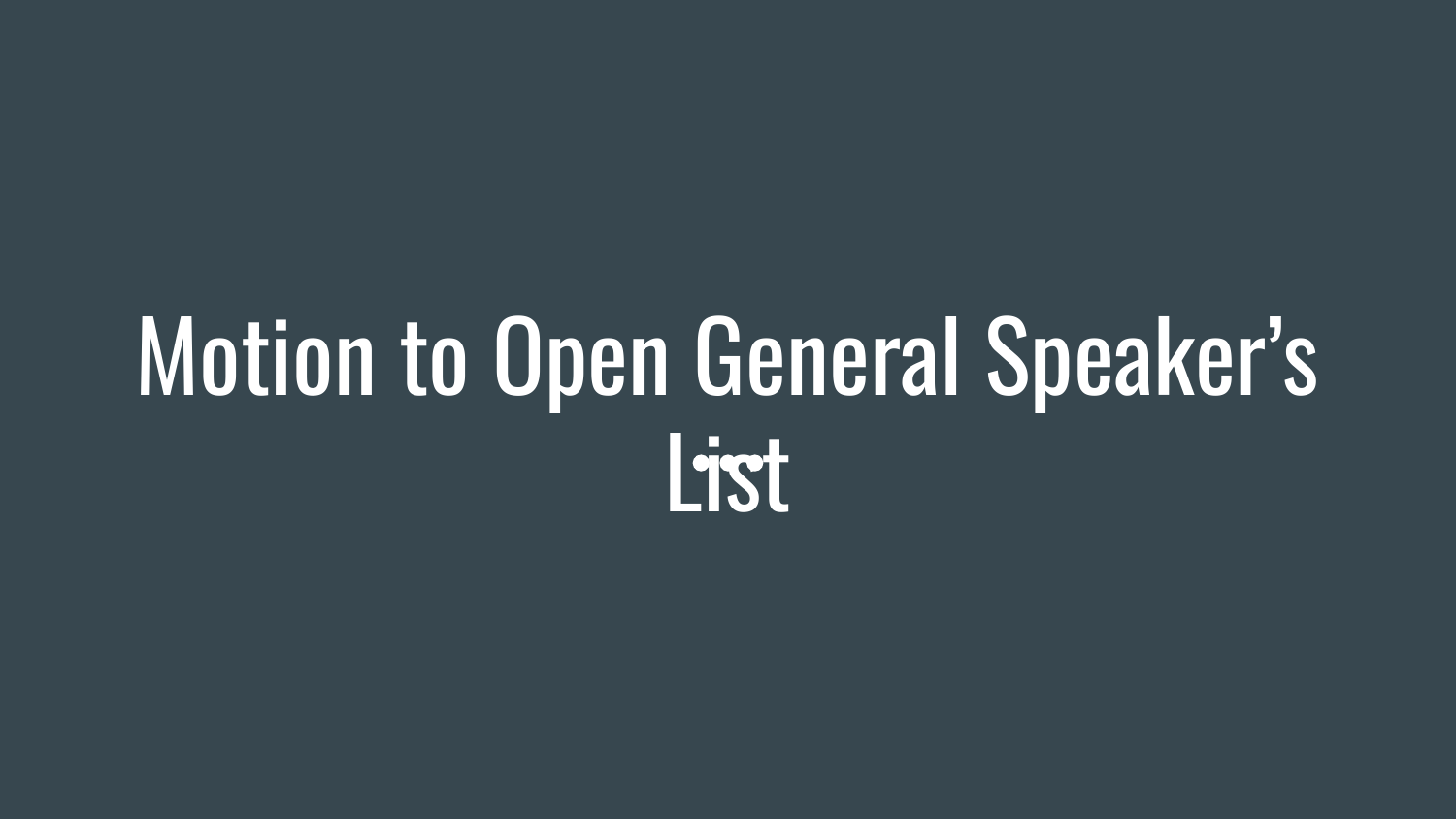

# Motion to Open General Speaker’s List